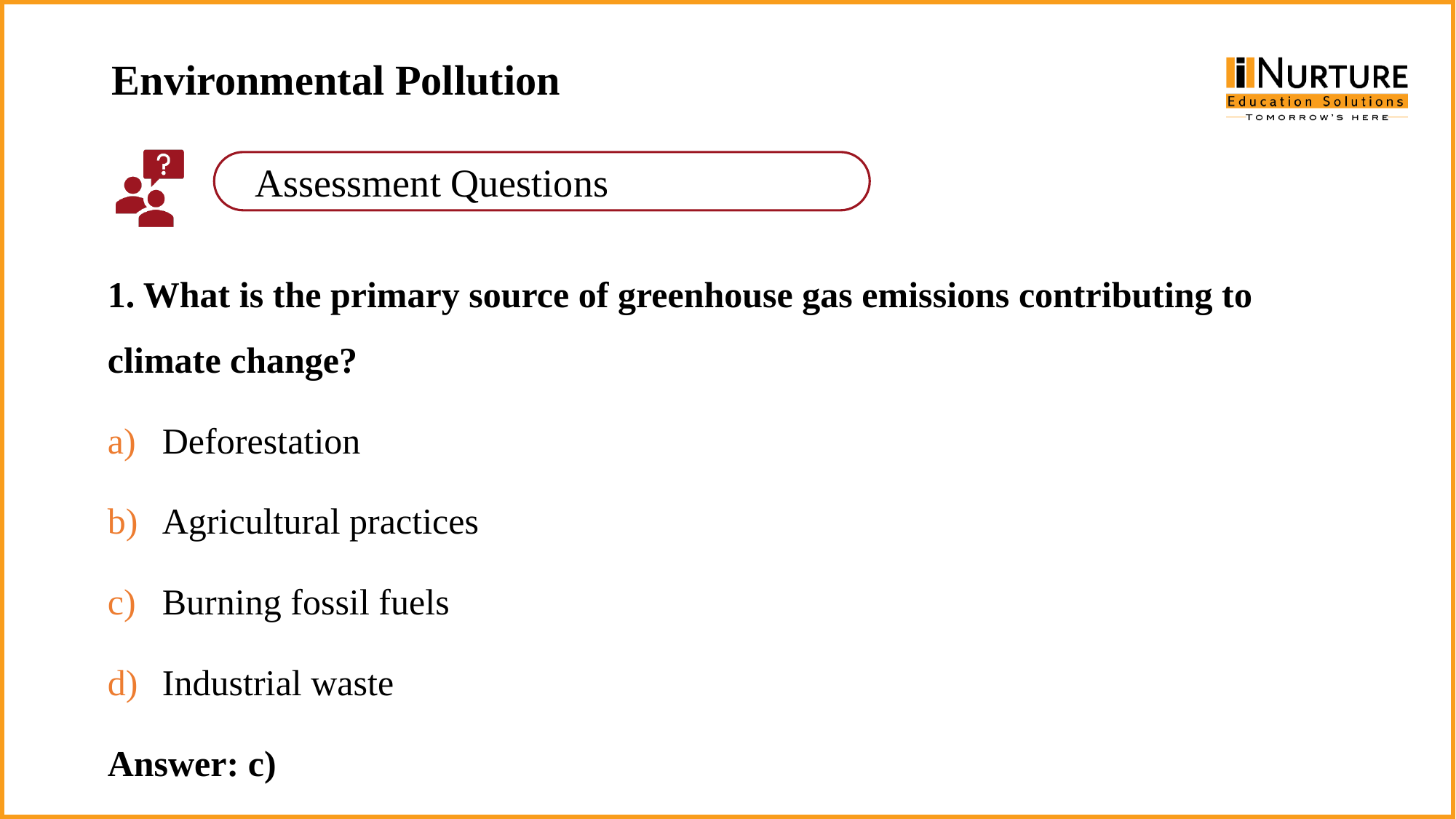

Environmental Pollution
1. What is the primary source of greenhouse gas emissions contributing to climate change?
Deforestation
Agricultural practices
Burning fossil fuels
Industrial waste
Answer: c)